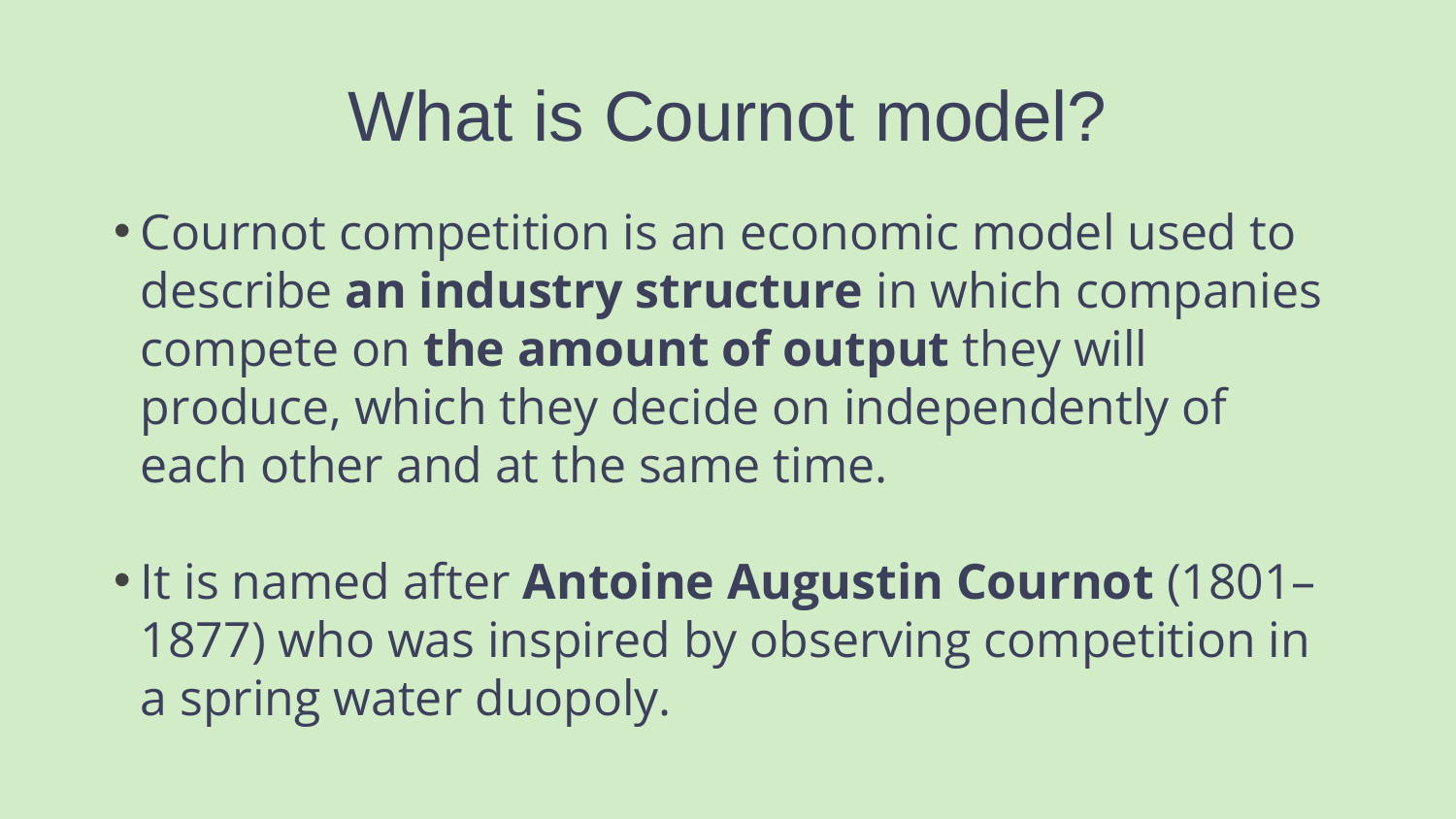

# What is Cournot model?
Cournot competition is an economic model used to describe an industry structure in which companies compete on the amount of output they will produce, which they decide on independently of each other and at the same time.

It is named after Antoine Augustin Cournot (1801–1877) who was inspired by observing competition in a spring water duopoly.